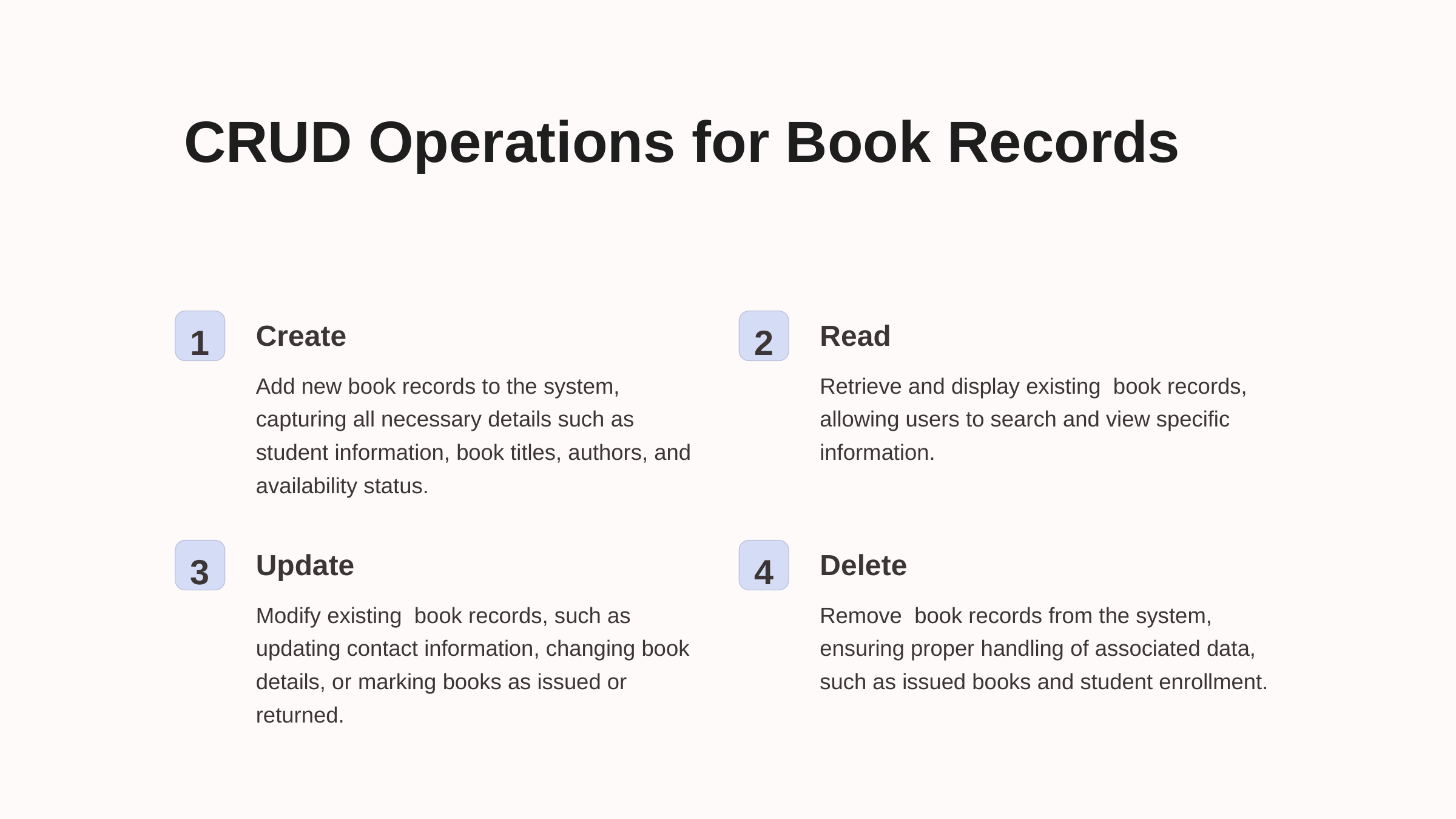

CRUD Operations for Book Records

Create

Read
1
2
Add new book records to the system, capturing all necessary details such as student information, book titles, authors, and availability status.
Retrieve and display existing  book records, allowing users to search and view specific information.

Update

Delete
3
4
Modify existing  book records, such as updating contact information, changing book details, or marking books as issued or returned.
Remove  book records from the system, ensuring proper handling of associated data, such as issued books and student enrollment.